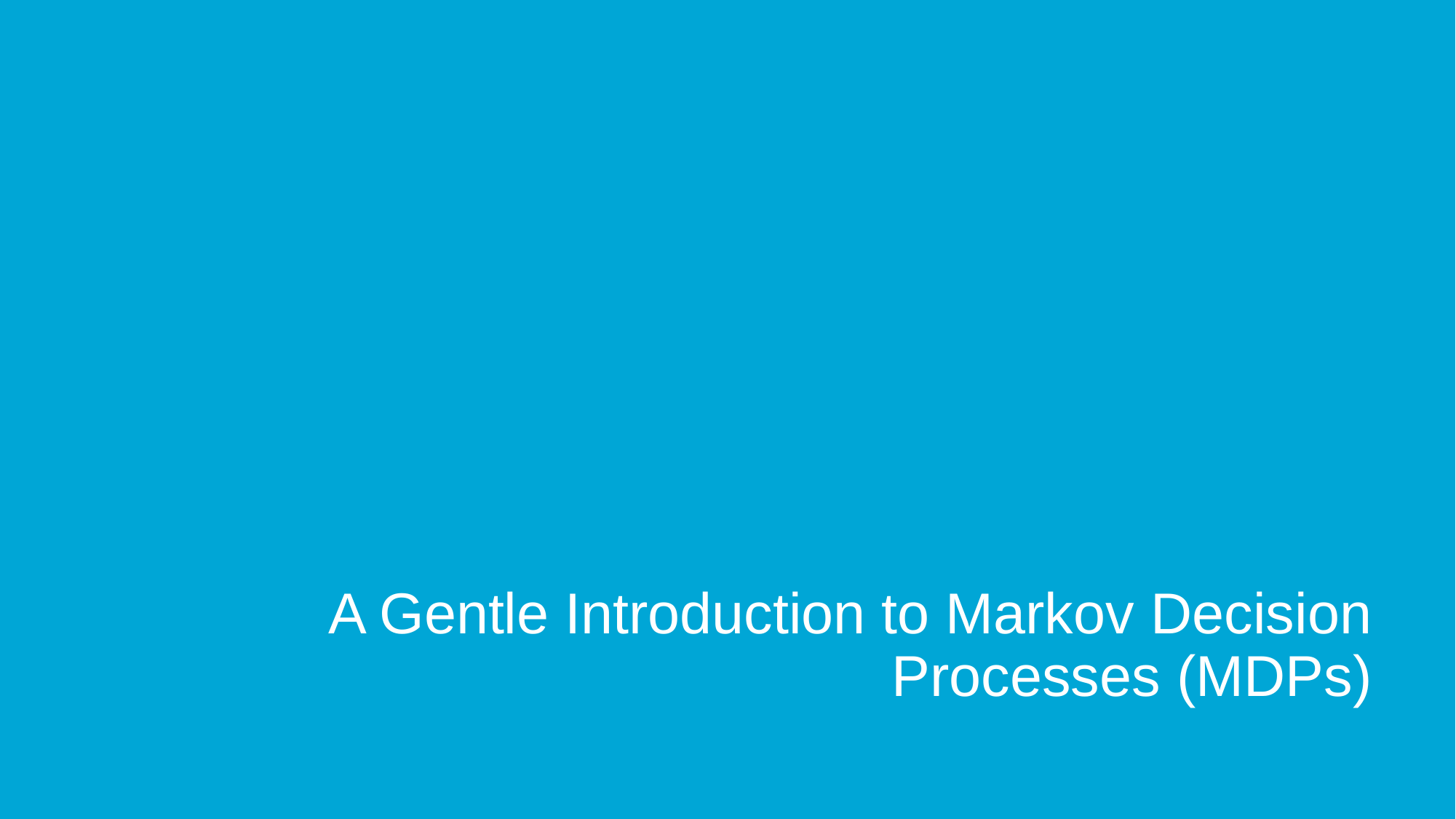

# A Gentle Introduction to Markov Decision Processes (MDPs)